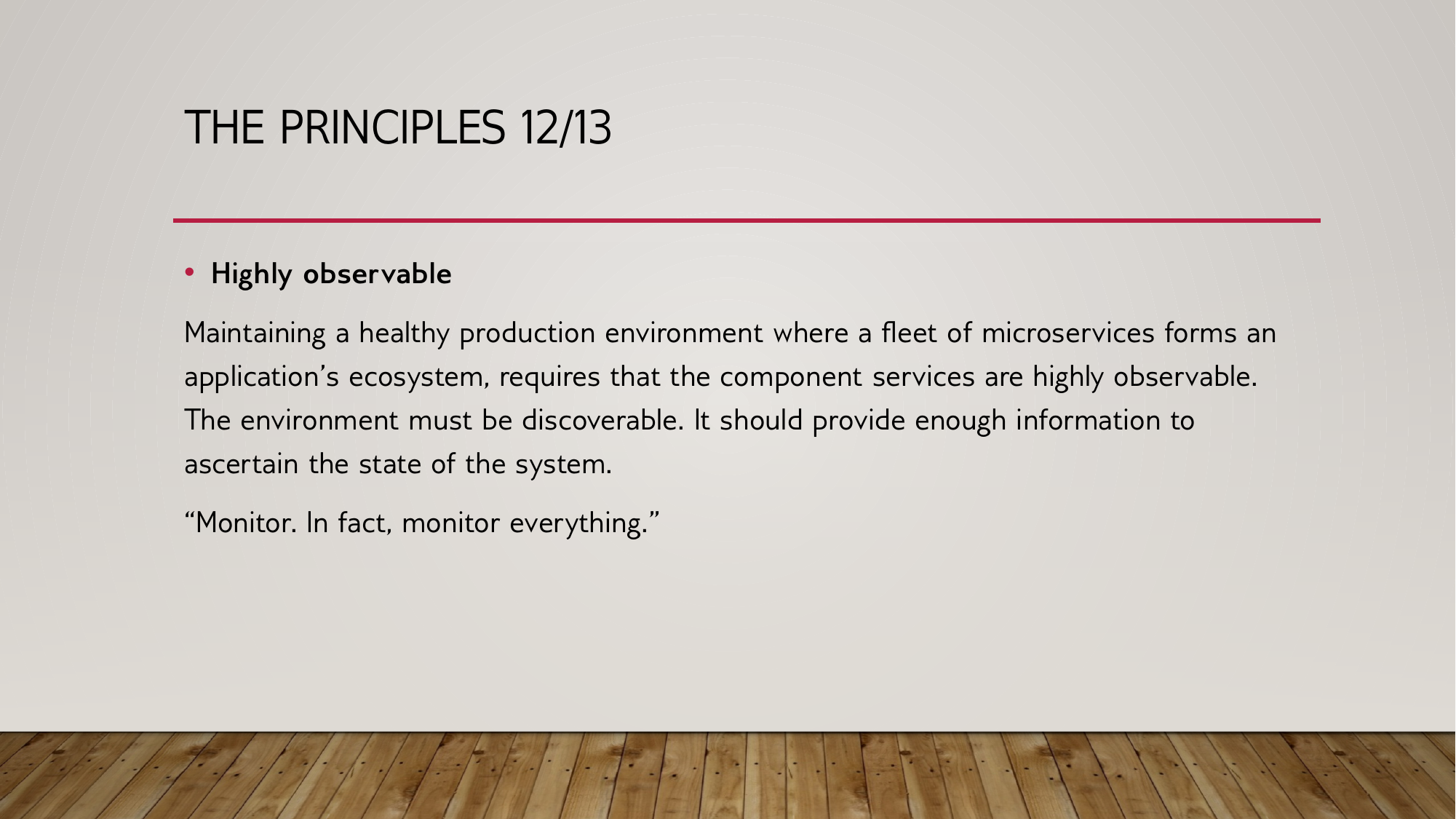

# The principles 12/13
Highly observable
Maintaining a healthy production environment where a fleet of microservices forms an application’s ecosystem, requires that the component services are highly observable. The environment must be discoverable. It should provide enough information to ascertain the state of the system.
“Monitor. In fact, monitor everything.”